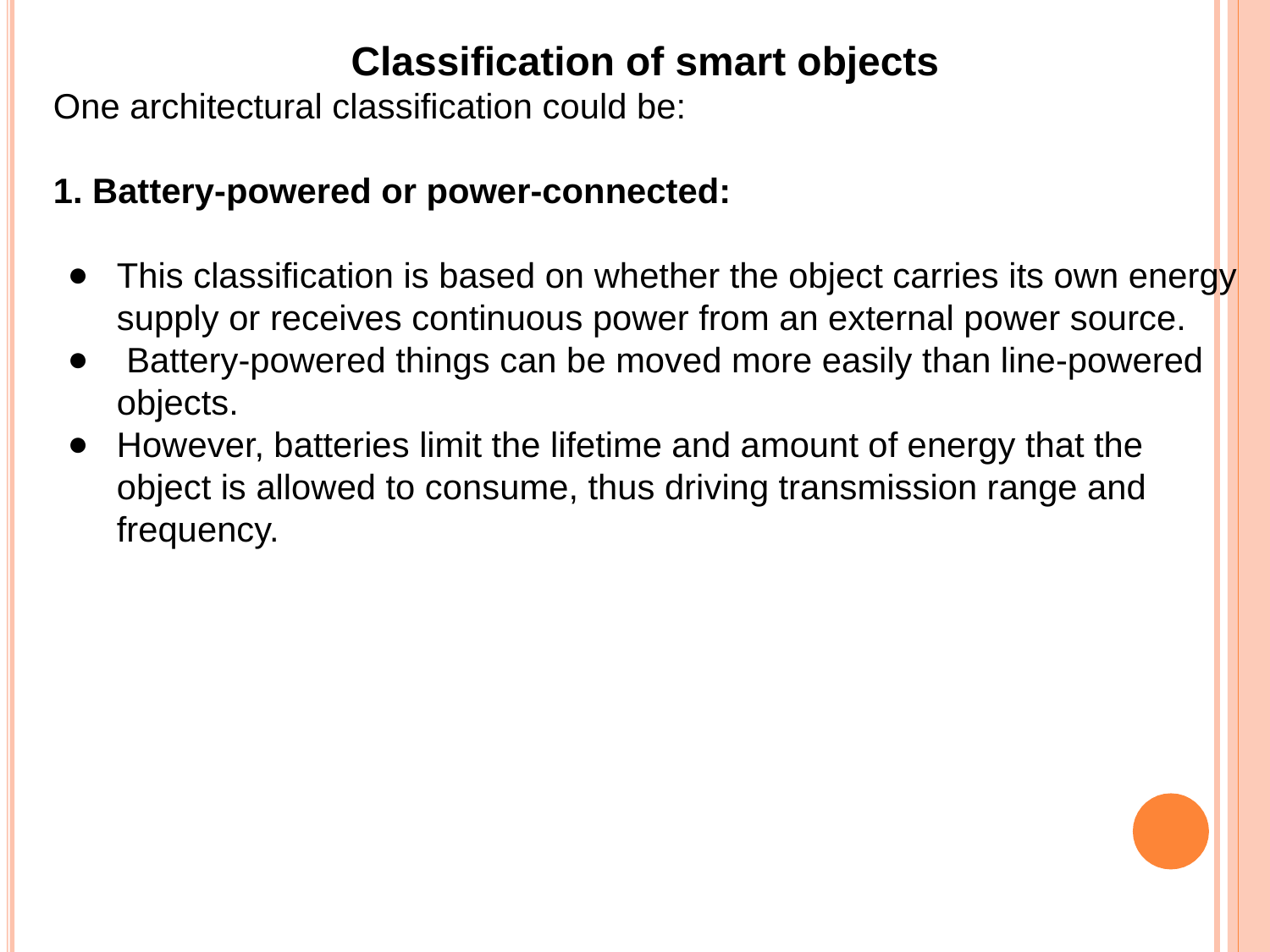

Classification of smart objects
One architectural classification could be:

1. Battery-powered or power-connected:

This classification is based on whether the object carries its own energy supply or receives continuous power from an external power source.
 Battery-powered things can be moved more easily than line-powered objects.
However, batteries limit the lifetime and amount of energy that the object is allowed to consume, thus driving transmission range and frequency.